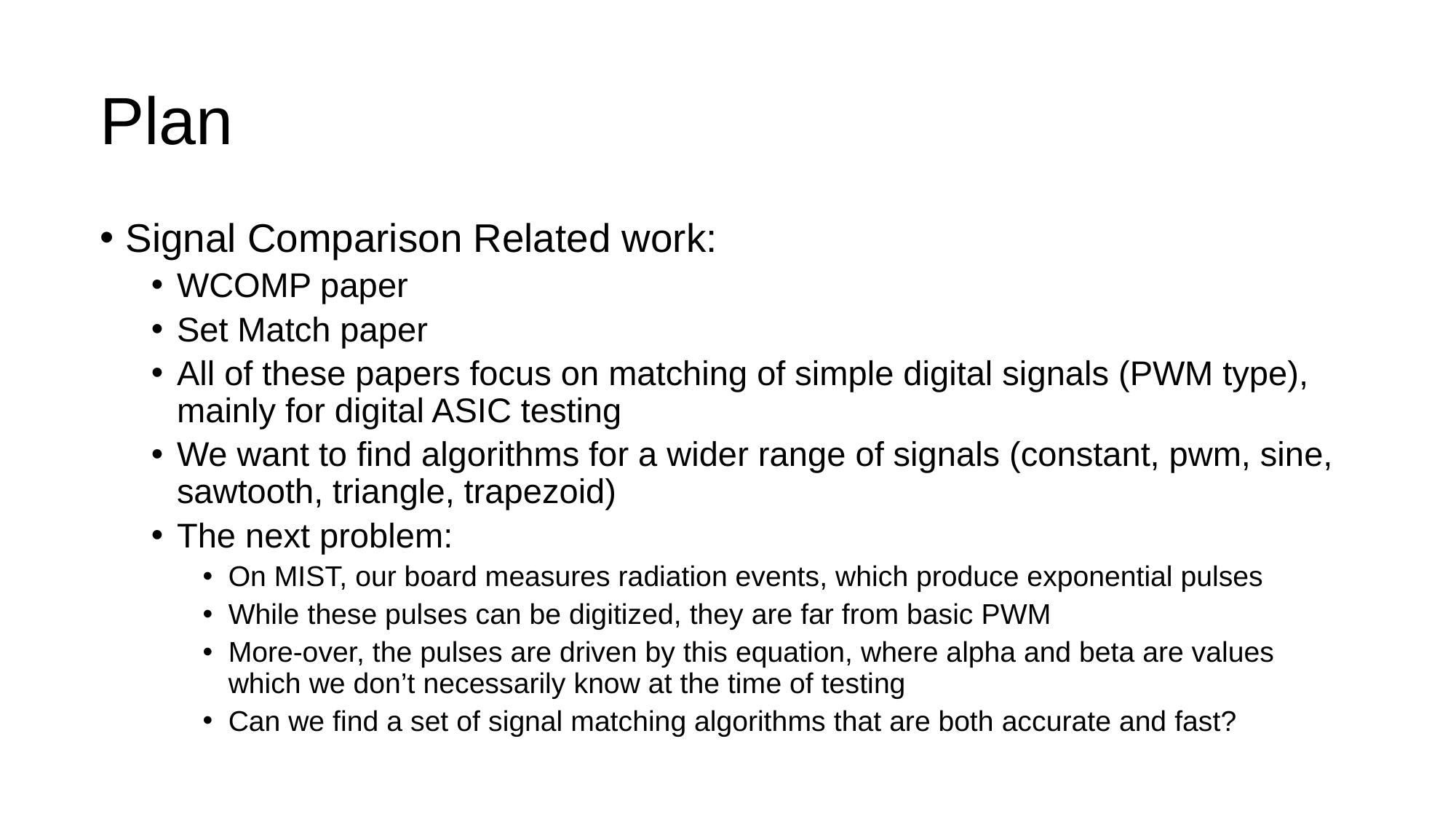

# Plan
Signal Comparison Related work:
WCOMP paper
Set Match paper
All of these papers focus on matching of simple digital signals (PWM type), mainly for digital ASIC testing
We want to find algorithms for a wider range of signals (constant, pwm, sine, sawtooth, triangle, trapezoid)
The next problem:
On MIST, our board measures radiation events, which produce exponential pulses
While these pulses can be digitized, they are far from basic PWM
More-over, the pulses are driven by this equation, where alpha and beta are values which we don’t necessarily know at the time of testing
Can we find a set of signal matching algorithms that are both accurate and fast?